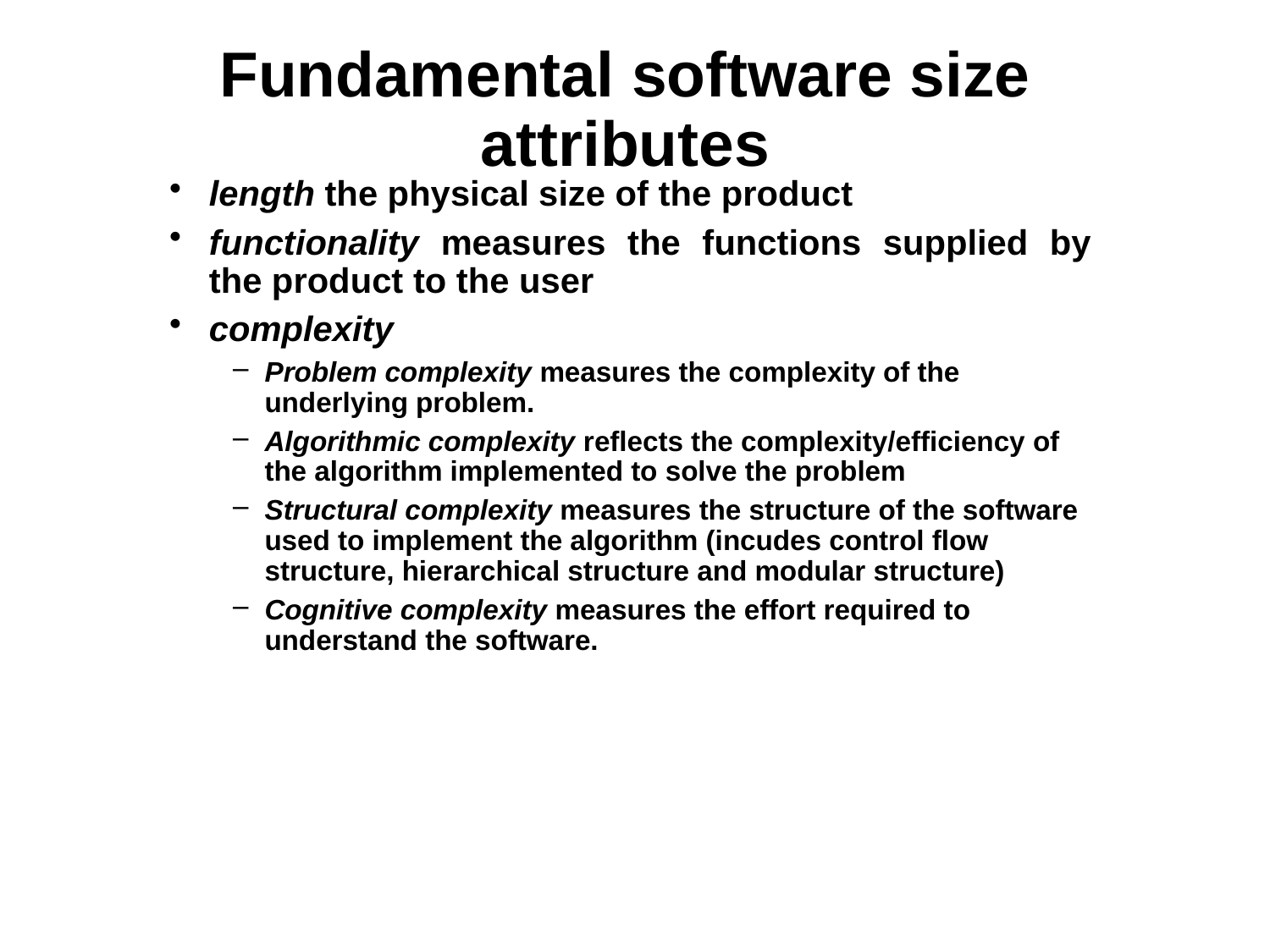

# Fundamental software size attributes
length the physical size of the product
functionality measures the functions supplied by the product to the user
complexity
Problem complexity measures the complexity of the underlying problem.
Algorithmic complexity reflects the complexity/efficiency of the algorithm implemented to solve the problem
Structural complexity measures the structure of the software used to implement the algorithm (incudes control flow structure, hierarchical structure and modular structure)
Cognitive complexity measures the effort required to understand the software.